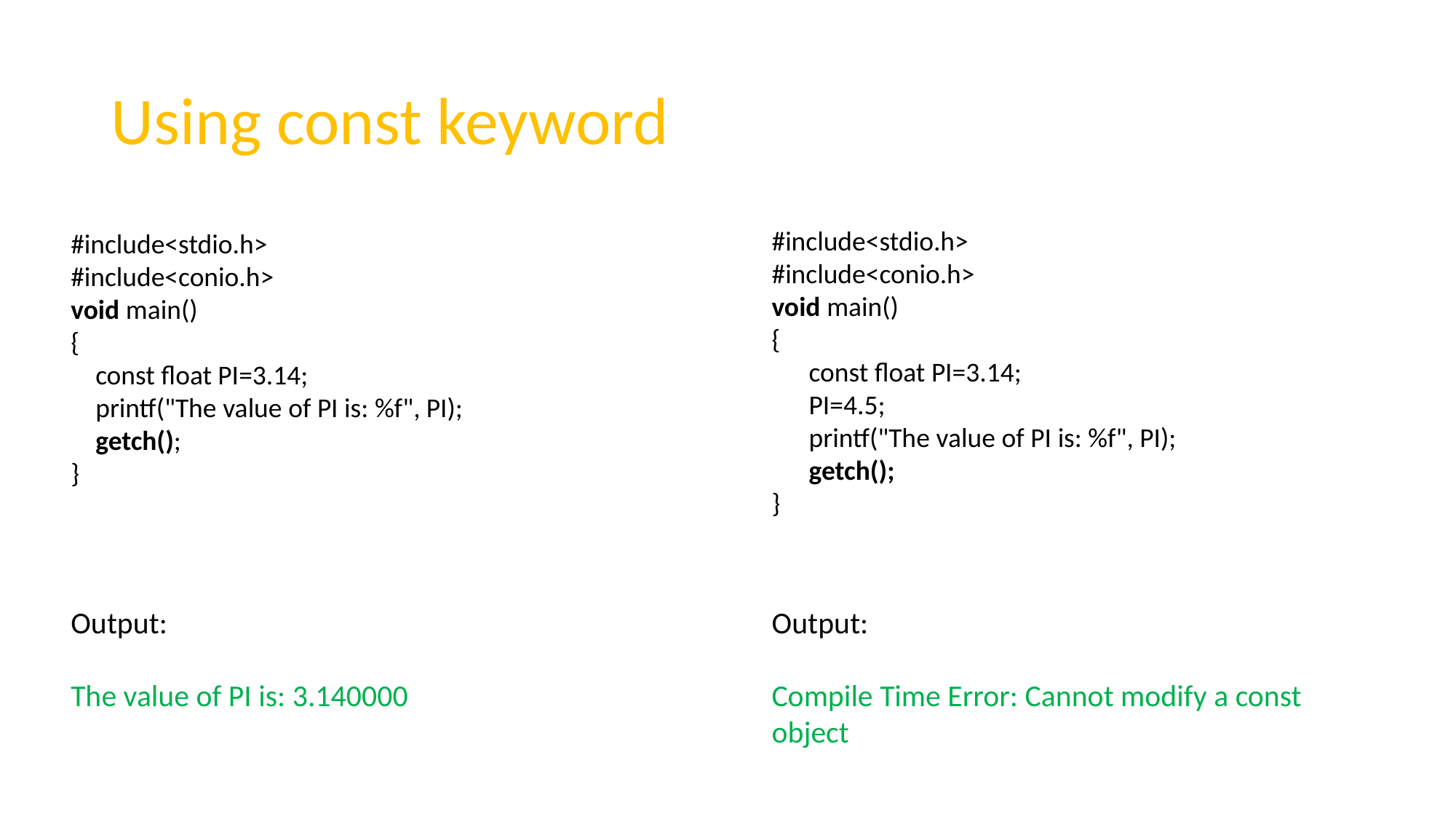

# Using const keyword
#include<stdio.h>
#include<conio.h>
void main()
{
      const float PI=3.14;
      PI=4.5;
      printf("The value of PI is: %f", PI);
      getch();
}

#include<stdio.h>
#include<conio.h>
void main()
{
    const float PI=3.14;
    printf("The value of PI is: %f", PI);
    getch();
}

Output:

The value of PI is: 3.140000
Output:

Compile Time Error: Cannot modify a const object